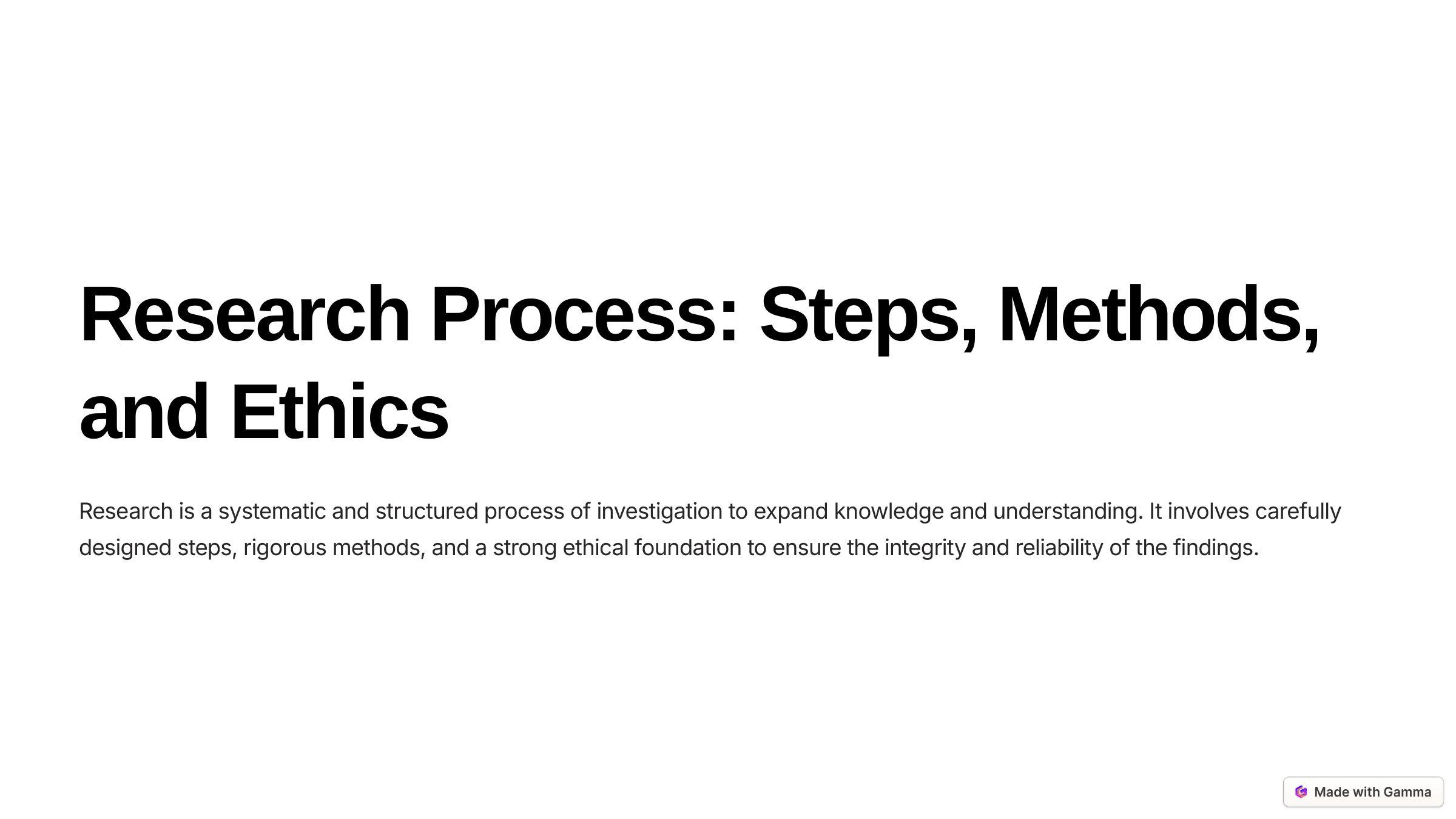

Research Process: Steps, Methods, and Ethics
Research is a systematic and structured process of investigation to expand knowledge and understanding. It involves carefully designed steps, rigorous methods, and a strong ethical foundation to ensure the integrity and reliability of the findings.